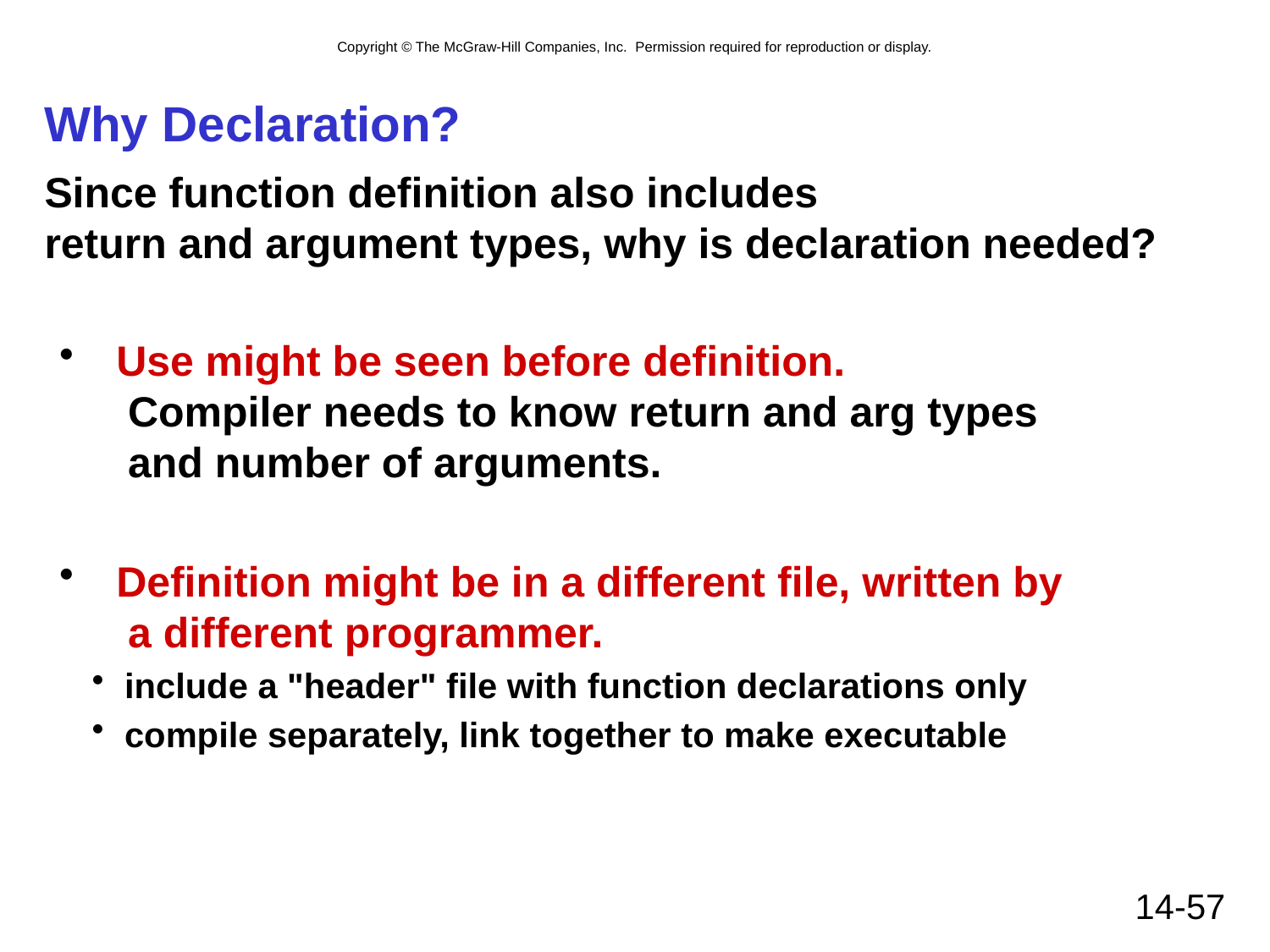

# Why Declaration?
Since function definition also includes
return and argument types, why is declaration needed?

 Use might be seen before definition.
  Compiler needs to know return and arg types
  and number of arguments.

 Definition might be in a different file, written by
  a different programmer.
include a "header" file with function declarations only
compile separately, link together to make executable
14-57